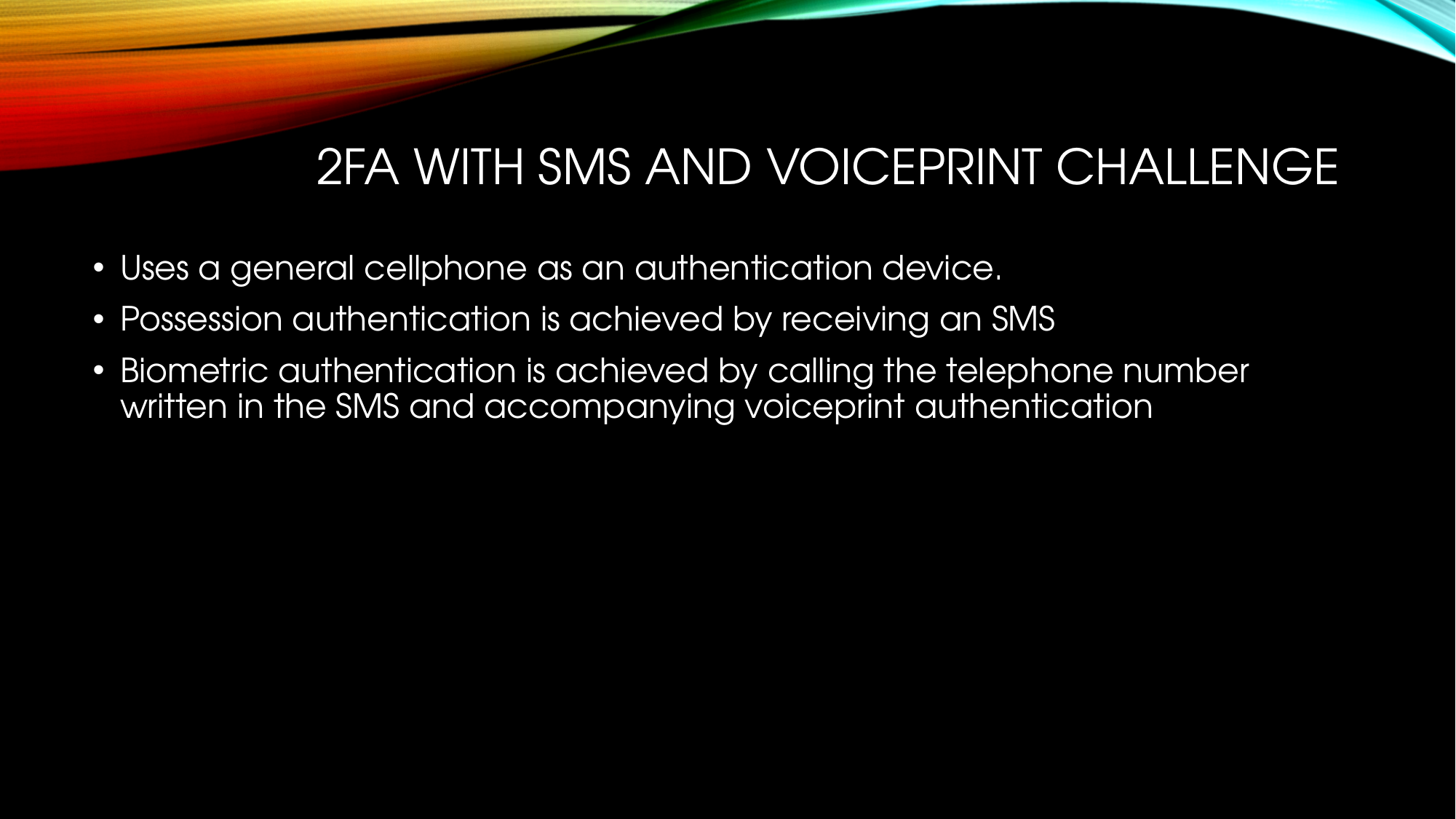

# 2FA with SMS and voiceprint challenge
Uses a general cellphone as an authentication device.
Possession authentication is achieved by receiving an SMS
Biometric authentication is achieved by calling the telephone number written in the SMS and accompanying voiceprint authentication